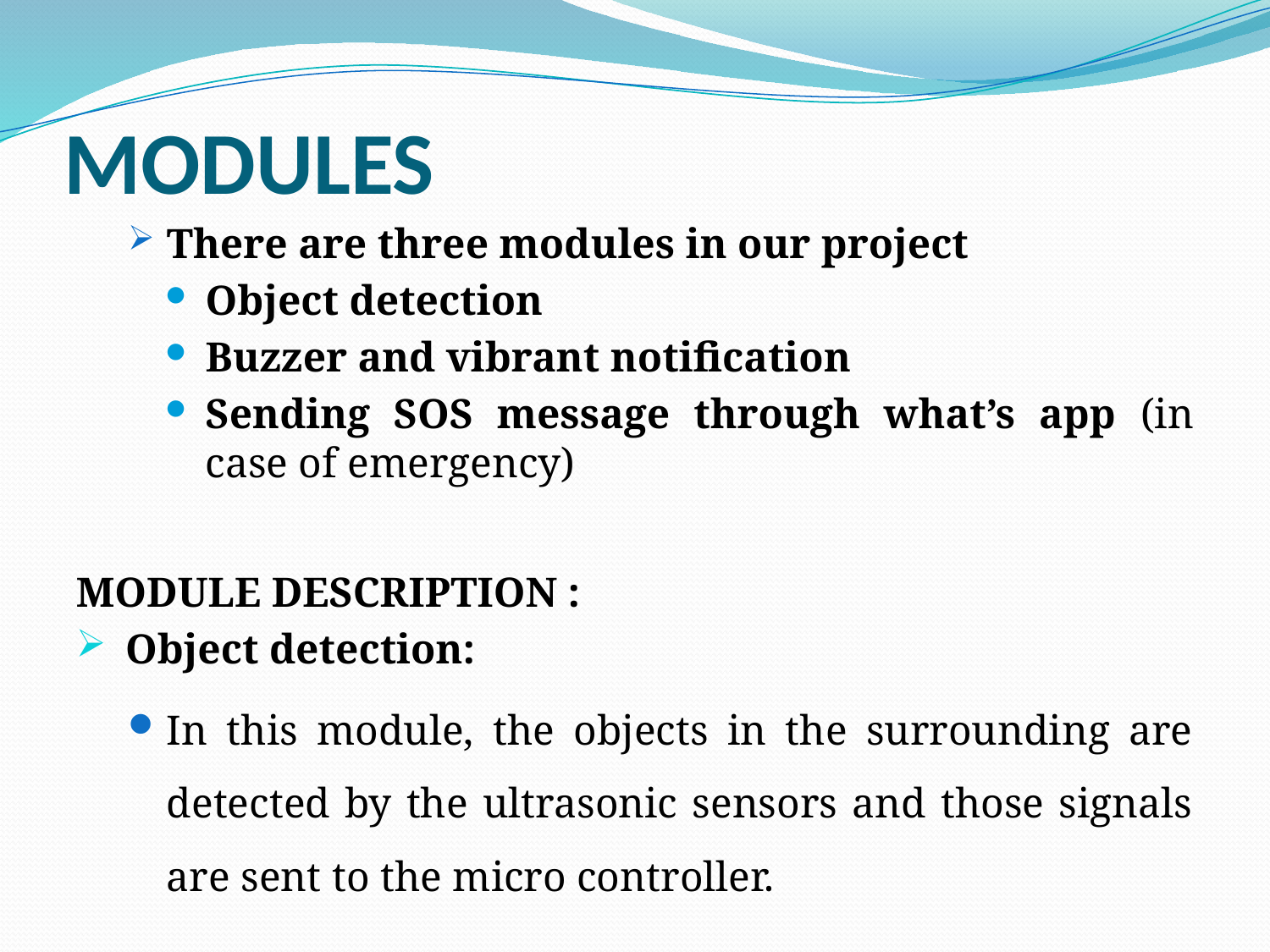

# MODULES
There are three modules in our project
Object detection
Buzzer and vibrant notification
Sending SOS message through what’s app (in case of emergency)

MODULE DESCRIPTION :
 Object detection:
In this module, the objects in the surrounding are detected by the ultrasonic sensors and those signals are sent to the micro controller.